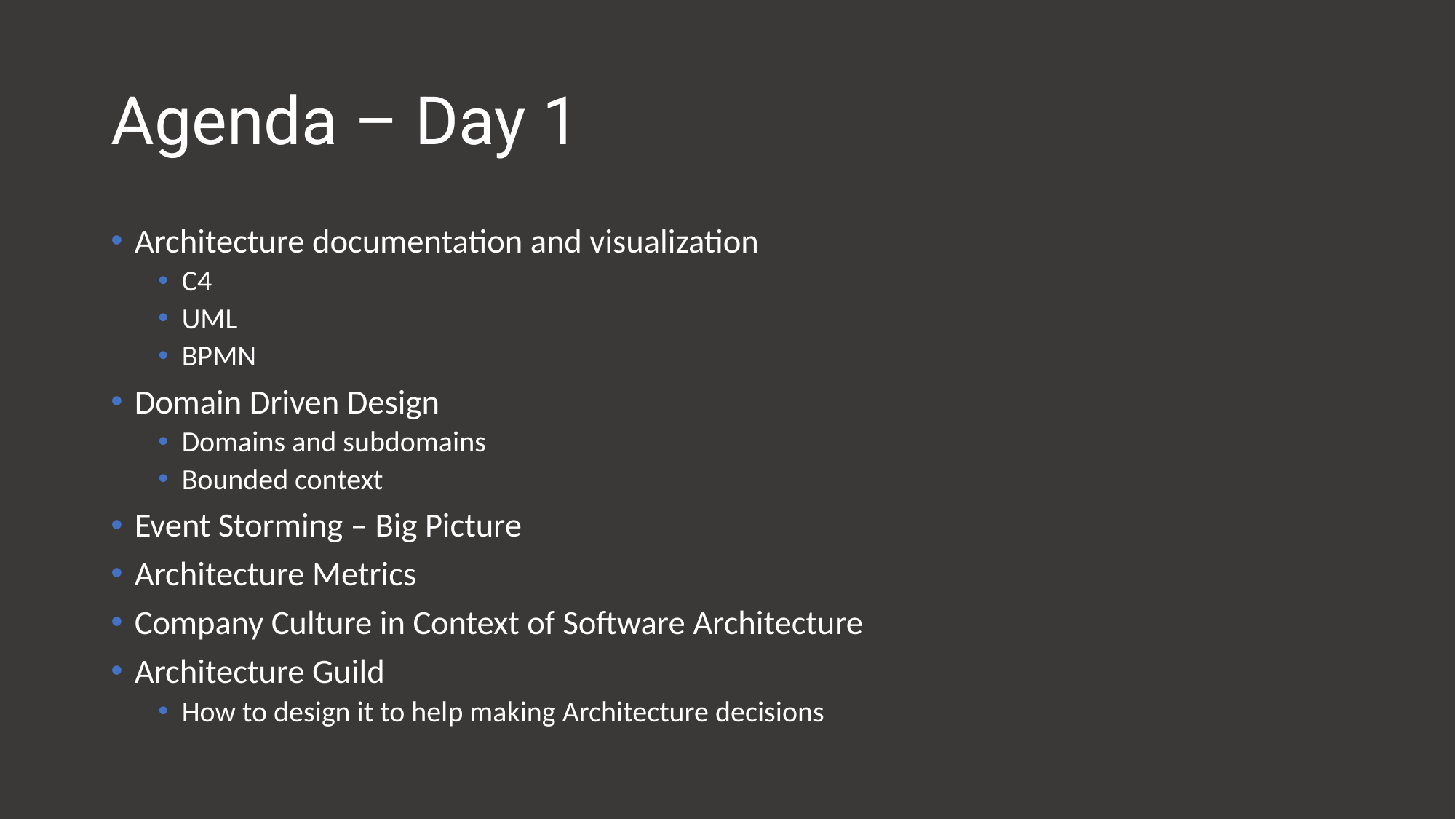

# Agenda – Day 1
Architecture documentation and visualization
C4
UML
BPMN
Domain Driven Design
Domains and subdomains
Bounded context
Event Storming – Big Picture
Architecture Metrics
Company Culture in Context of Software Architecture
Architecture Guild
How to design it to help making Architecture decisions